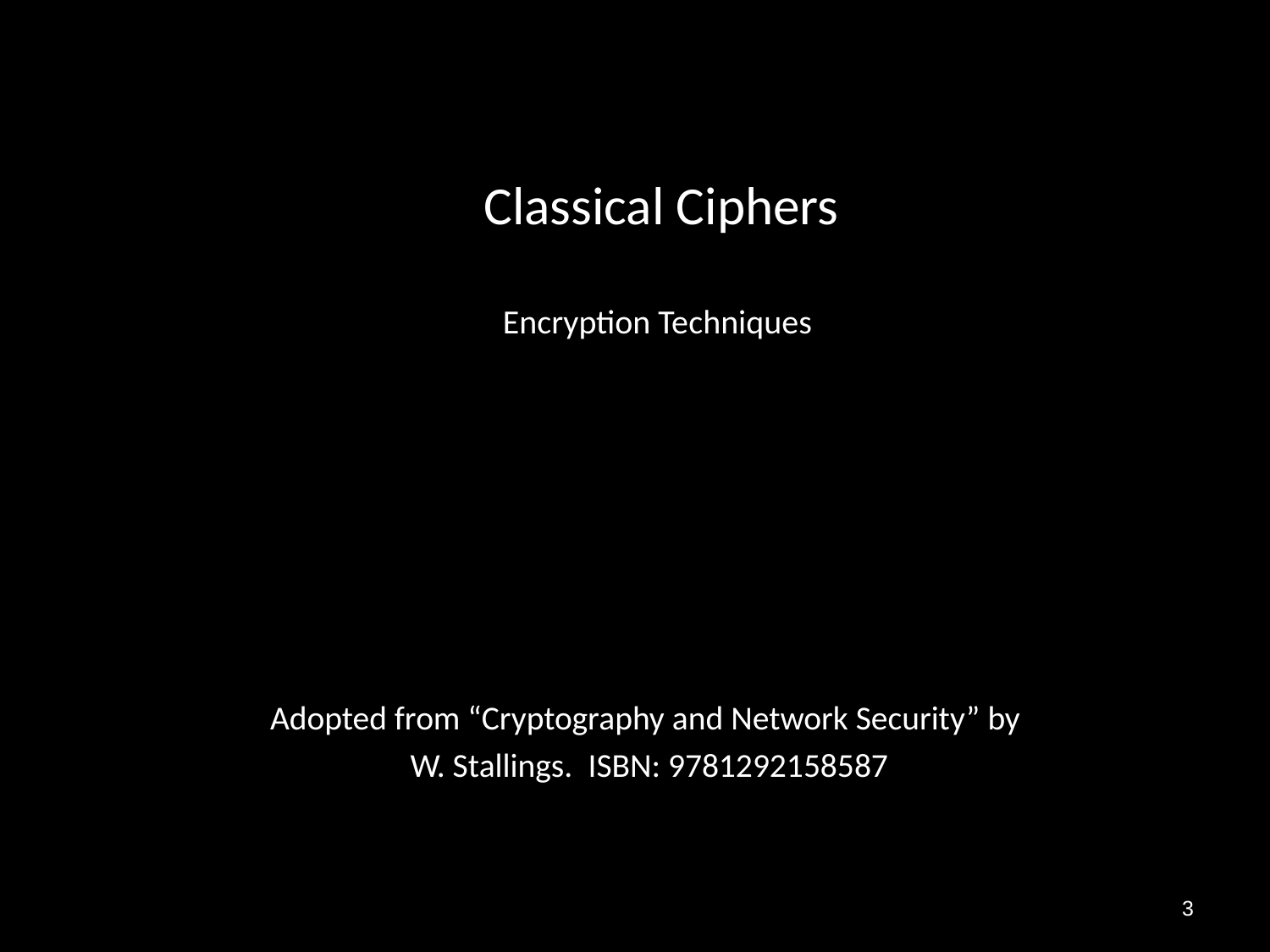

# Classical Ciphers Encryption Techniques

Adopted from “Cryptography and Network Security” by
W. Stallings.  ISBN: 9781292158587
3